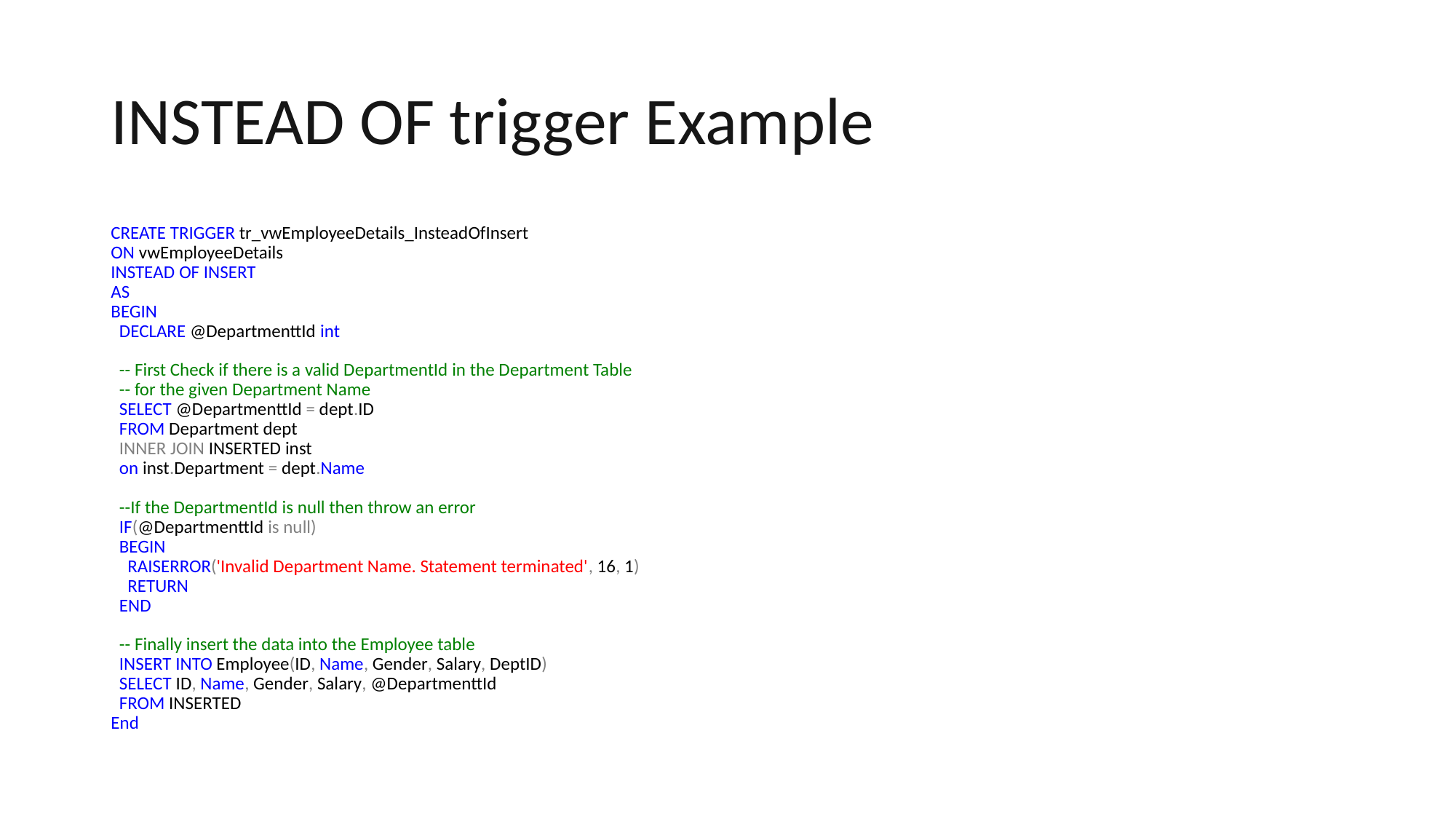

# INSTEAD OF trigger Example
CREATE TRIGGER tr_vwEmployeeDetails_InsteadOfInsert
ON vwEmployeeDetails
INSTEAD OF INSERT
AS
BEGIN
  DECLARE @DepartmenttId int

  -- First Check if there is a valid DepartmentId in the Department Table
  -- for the given Department Name
  SELECT @DepartmenttId = dept.ID
  FROM Department dept
  INNER JOIN INSERTED inst
  on inst.Department = dept.Name

  --If the DepartmentId is null then throw an error
  IF(@DepartmenttId is null)
  BEGIN
    RAISERROR('Invalid Department Name. Statement terminated', 16, 1)
    RETURN
  END

  -- Finally insert the data into the Employee table
  INSERT INTO Employee(ID, Name, Gender, Salary, DeptID)
  SELECT ID, Name, Gender, Salary, @DepartmenttId
  FROM INSERTED
End